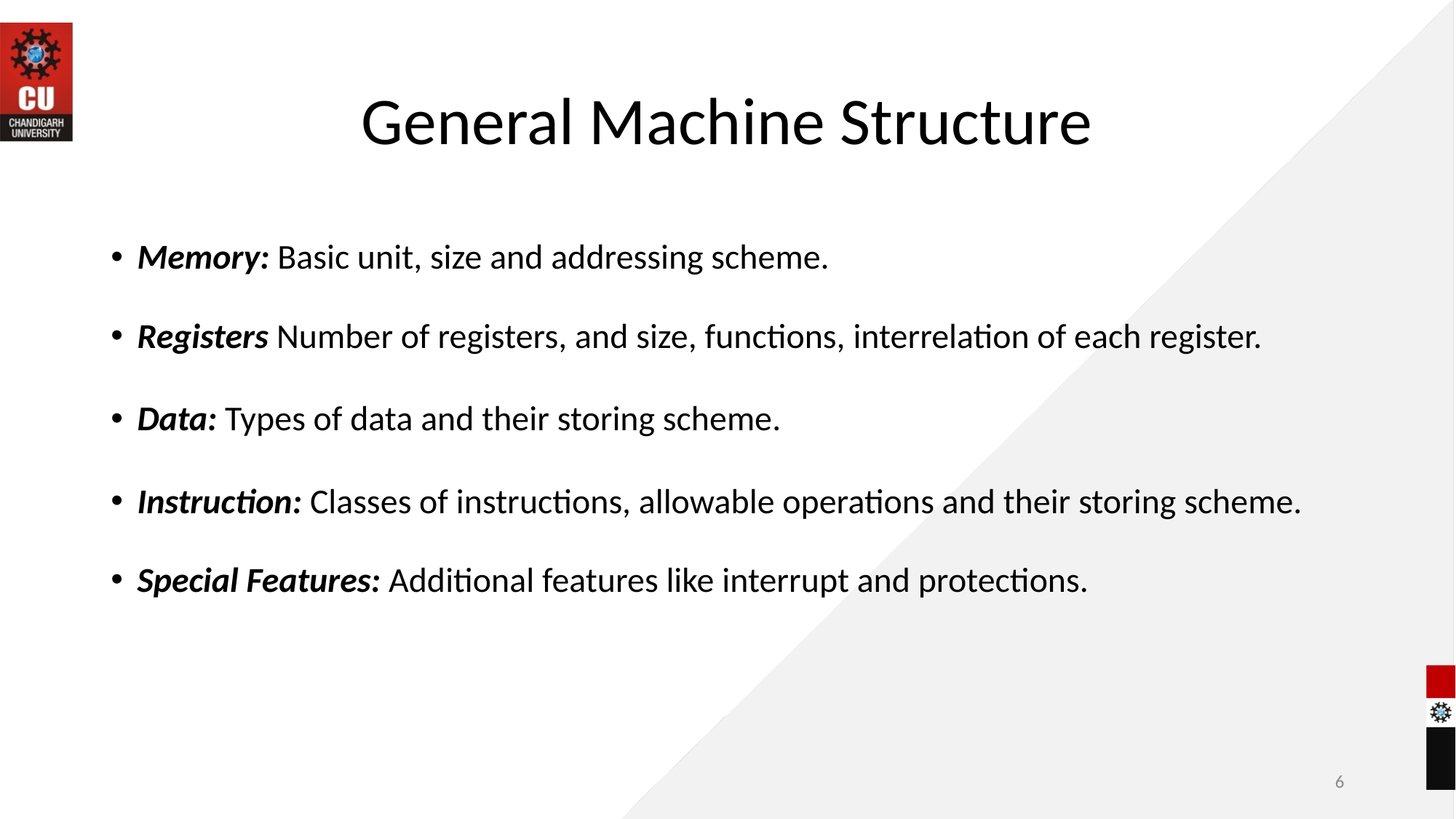

# General Machine Structure

Memory: Basic unit, size and addressing scheme.
Registers Number of registers, and size, functions, interrelation of each register.

Data: Types of data and their storing scheme.

Instruction: Classes of instructions, allowable operations and their storing scheme.
Special Features: Additional features like interrupt and protections.

6